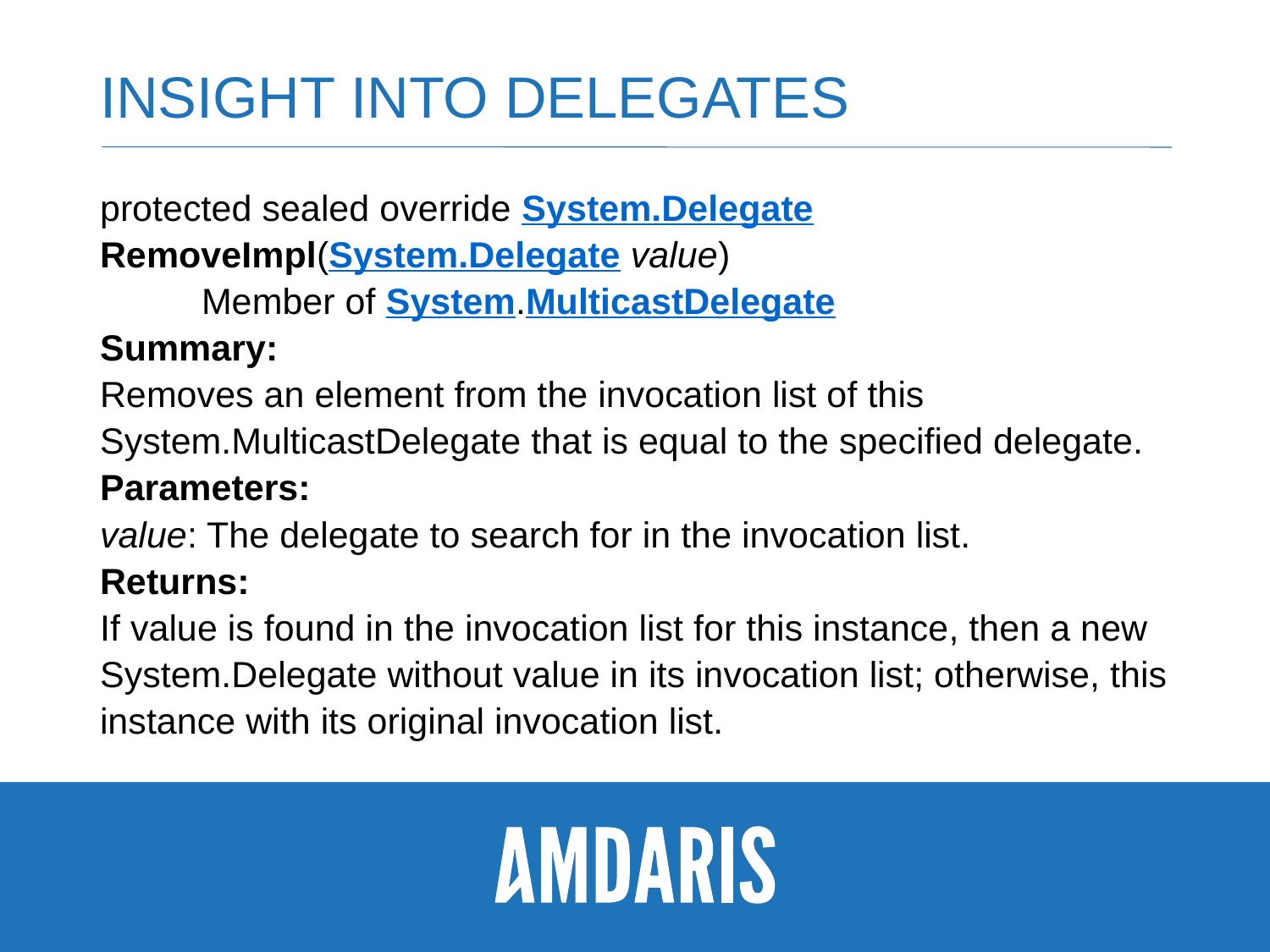

# Insight into delegates
protected sealed override System.Delegate RemoveImpl(System.Delegate value)
          Member of System.MulticastDelegate
Summary:
Removes an element from the invocation list of this System.MulticastDelegate that is equal to the specified delegate.
Parameters:
value: The delegate to search for in the invocation list.
Returns:
If value is found in the invocation list for this instance, then a new System.Delegate without value in its invocation list; otherwise, this instance with its original invocation list.